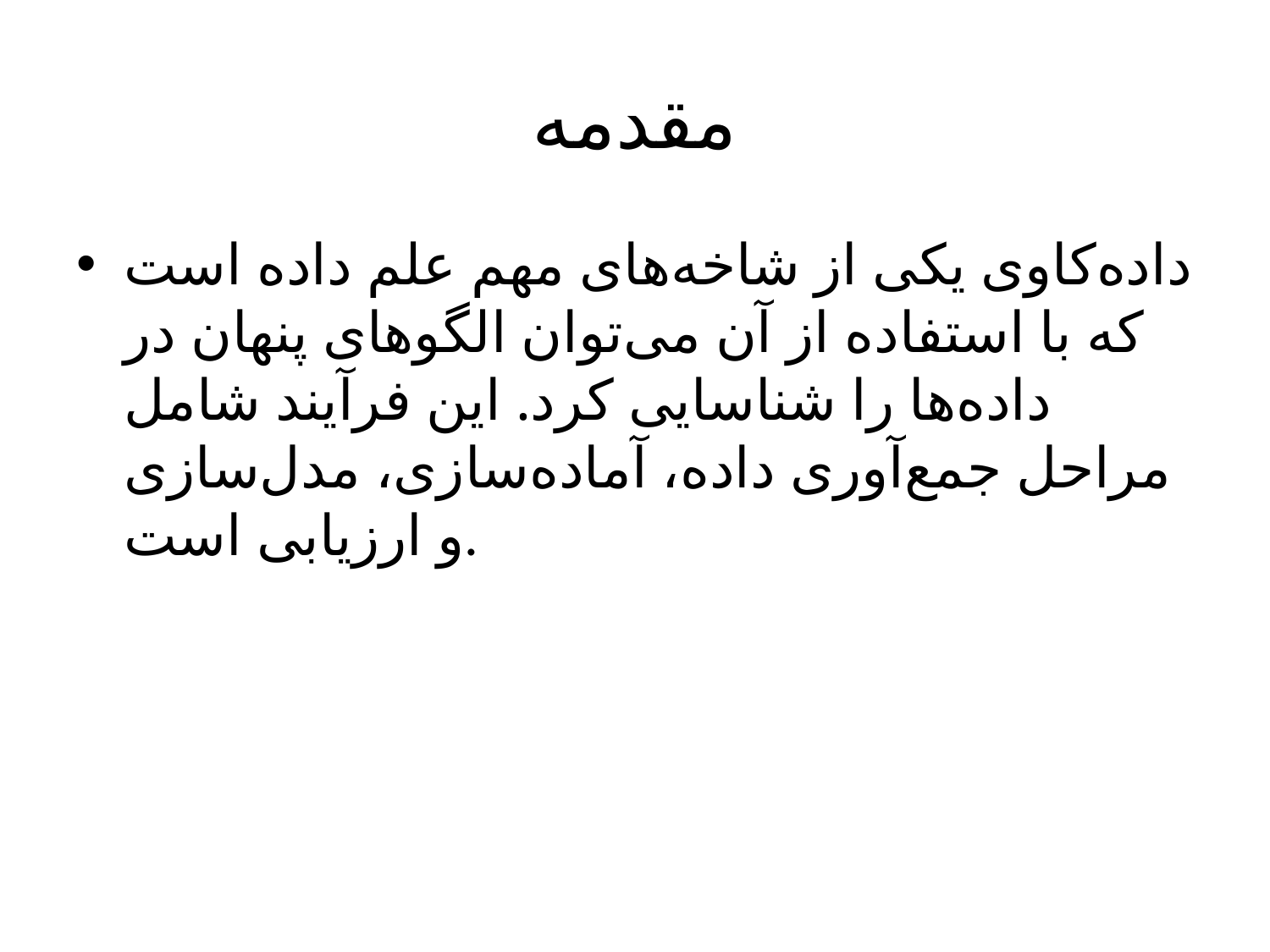

# مقدمه
داده‌کاوی یکی از شاخه‌های مهم علم داده است که با استفاده از آن می‌توان الگوهای پنهان در داده‌ها را شناسایی کرد. این فرآیند شامل مراحل جمع‌آوری داده، آماده‌سازی، مدل‌سازی و ارزیابی است.